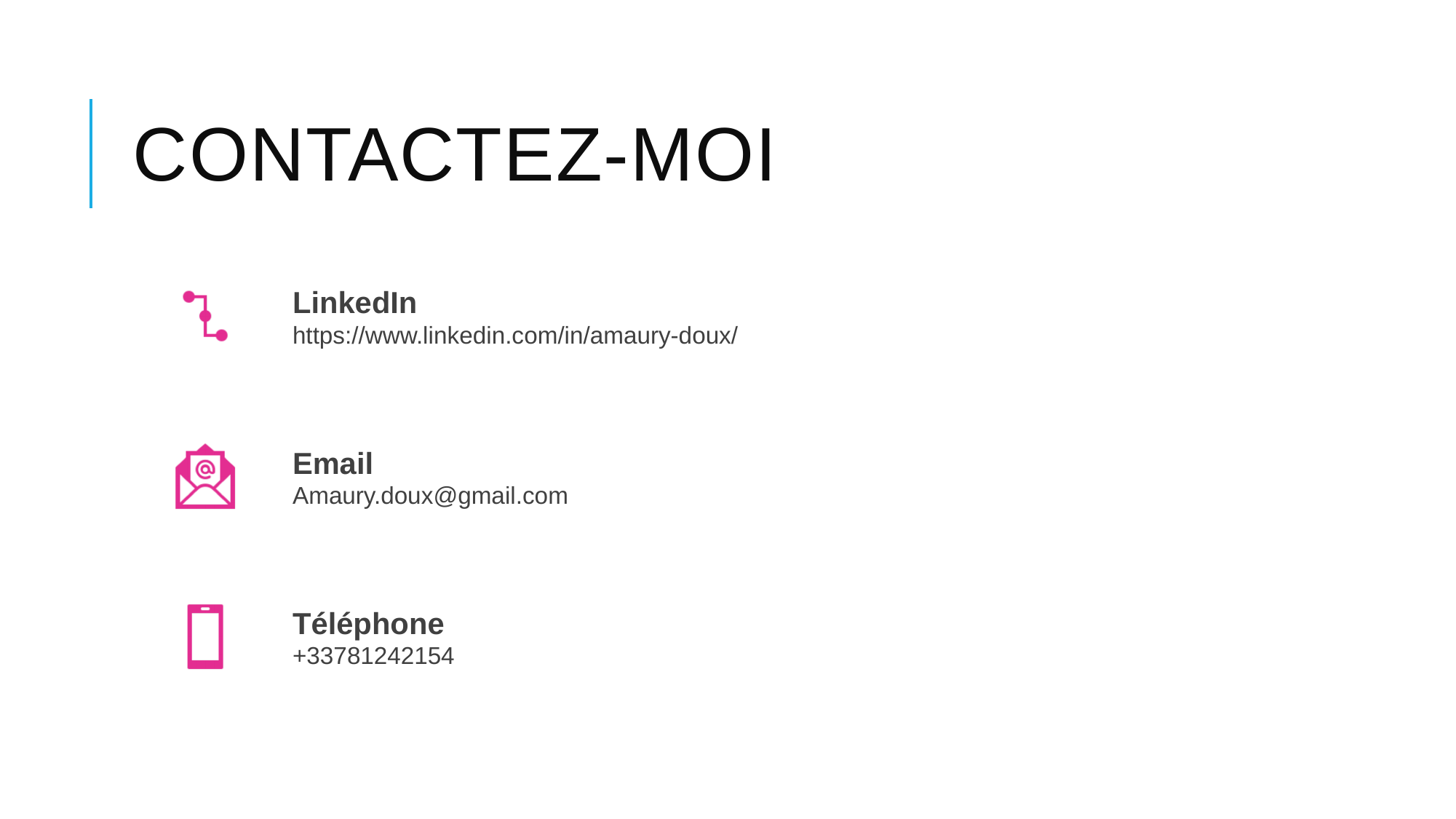

# Contactez-moi
LinkedIn
https://www.linkedin.com/in/amaury-doux/
Email
Amaury.doux@gmail.com
Téléphone
+33781242154